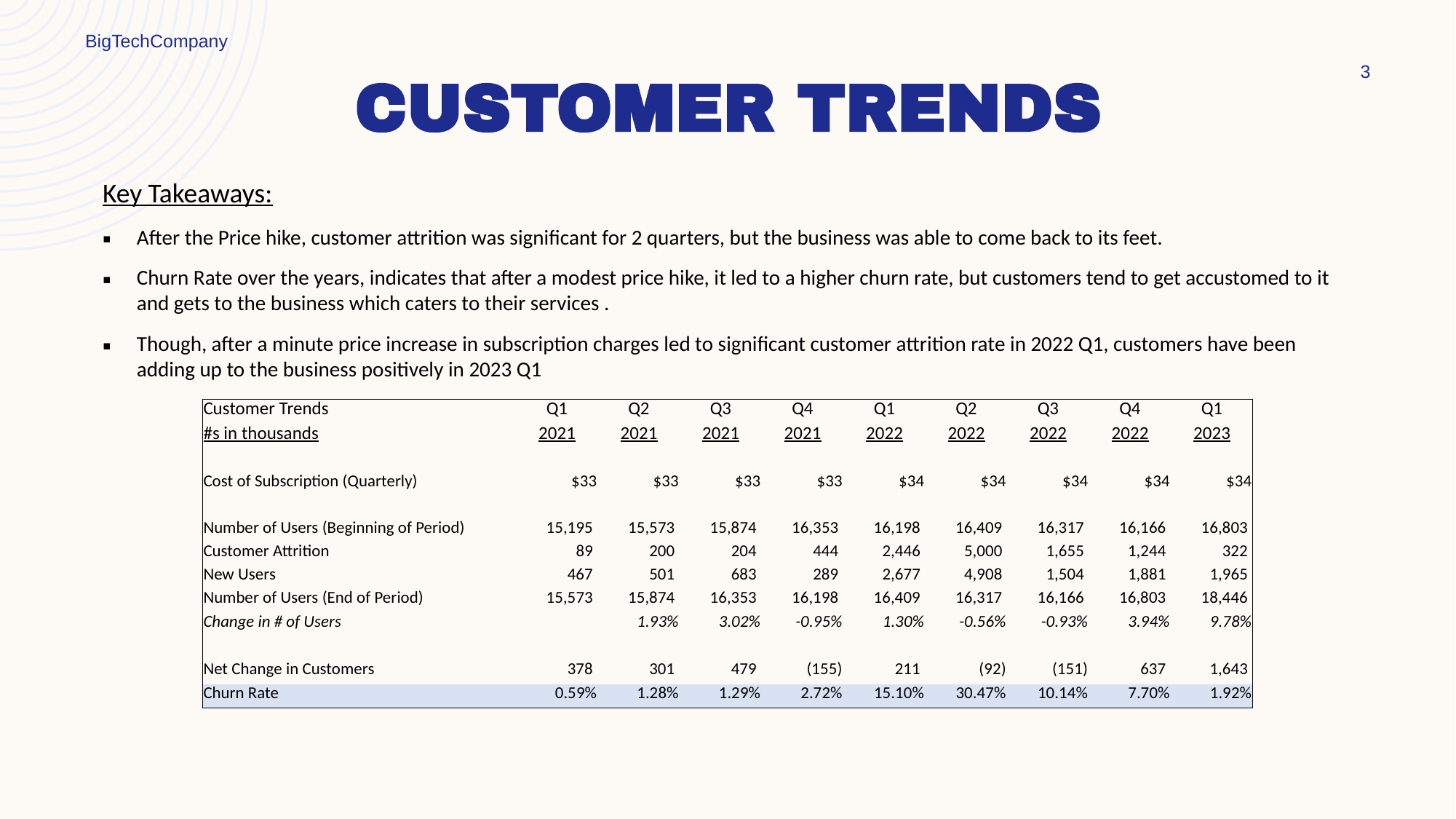

BigTechCompany
3
# CUSTOMER TRENDS
Key Takeaways:
After the Price hike, customer attrition was significant for 2 quarters, but the business was able to come back to its feet.
Churn Rate over the years, indicates that after a modest price hike, it led to a higher churn rate, but customers tend to get accustomed to it and gets to the business which caters to their services .
Though, after a minute price increase in subscription charges led to significant customer attrition rate in 2022 Q1, customers have been adding up to the business positively in 2023 Q1
| Customer Trends | Q1 | Q2 | Q3 | Q4 | Q1 | Q2 | Q3 | Q4 | Q1 |
| --- | --- | --- | --- | --- | --- | --- | --- | --- | --- |
| #s in thousands | 2021 | 2021 | 2021 | 2021 | 2022 | 2022 | 2022 | 2022 | 2023 |
|  |  |  |  |  |  |  |  |  |  |
| Cost of Subscription (Quarterly) | $33 | $33 | $33 | $33 | $34 | $34 | $34 | $34 | $34 |
|  |  |  |  |  |  |  |  |  |  |
| Number of Users (Beginning of Period) | 15,195 | 15,573 | 15,874 | 16,353 | 16,198 | 16,409 | 16,317 | 16,166 | 16,803 |
| Customer Attrition | 89 | 200 | 204 | 444 | 2,446 | 5,000 | 1,655 | 1,244 | 322 |
| New Users | 467 | 501 | 683 | 289 | 2,677 | 4,908 | 1,504 | 1,881 | 1,965 |
| Number of Users (End of Period) | 15,573 | 15,874 | 16,353 | 16,198 | 16,409 | 16,317 | 16,166 | 16,803 | 18,446 |
| Change in # of Users |  | 1.93% | 3.02% | -0.95% | 1.30% | -0.56% | -0.93% | 3.94% | 9.78% |
|  |  |  |  |  |  |  |  |  |  |
| Net Change in Customers | 378 | 301 | 479 | (155) | 211 | (92) | (151) | 637 | 1,643 |
| Churn Rate | 0.59% | 1.28% | 1.29% | 2.72% | 15.10% | 30.47% | 10.14% | 7.70% | 1.92% |